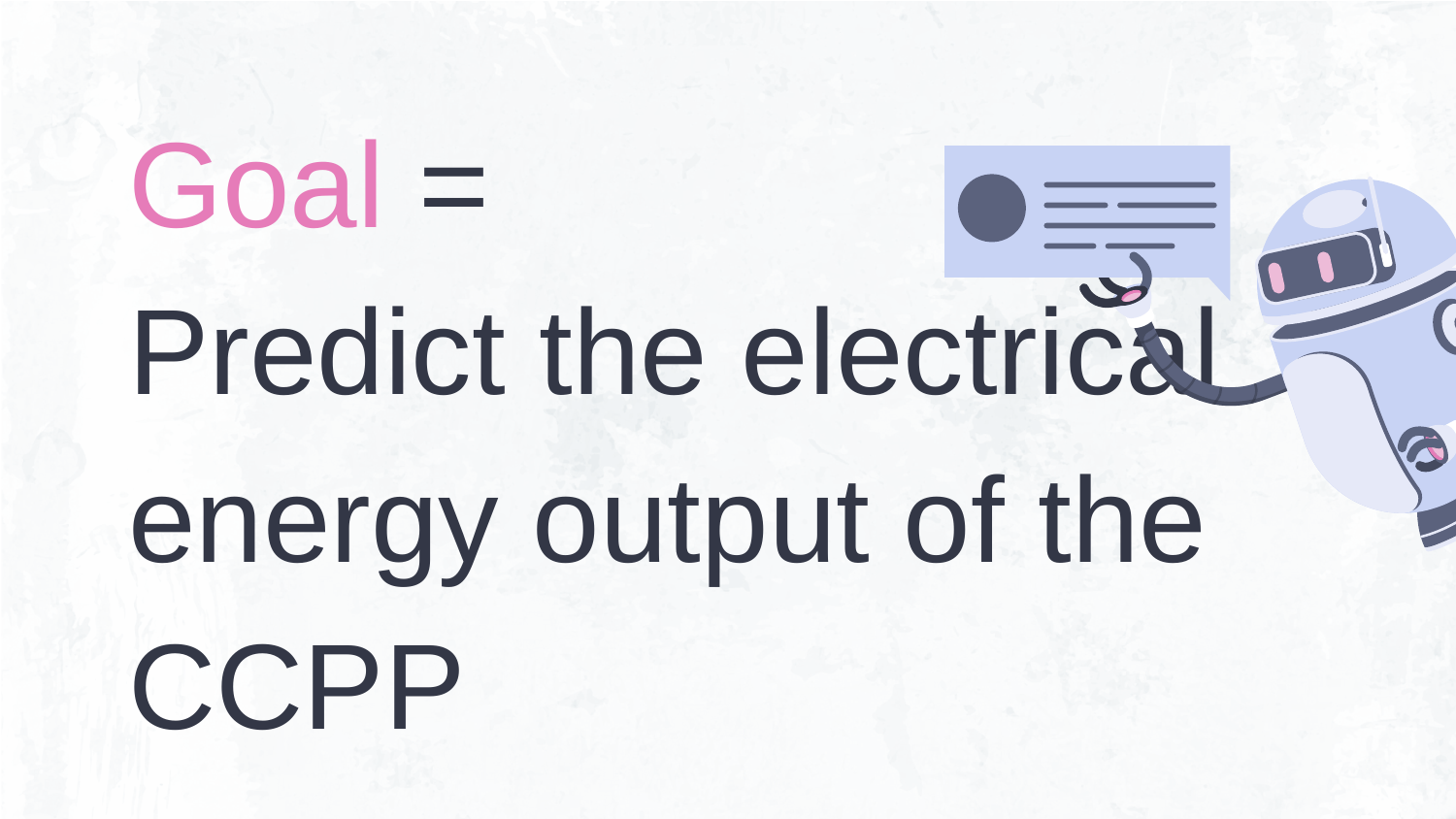

# Goal =
Predict the electrical energy output of the CCPP